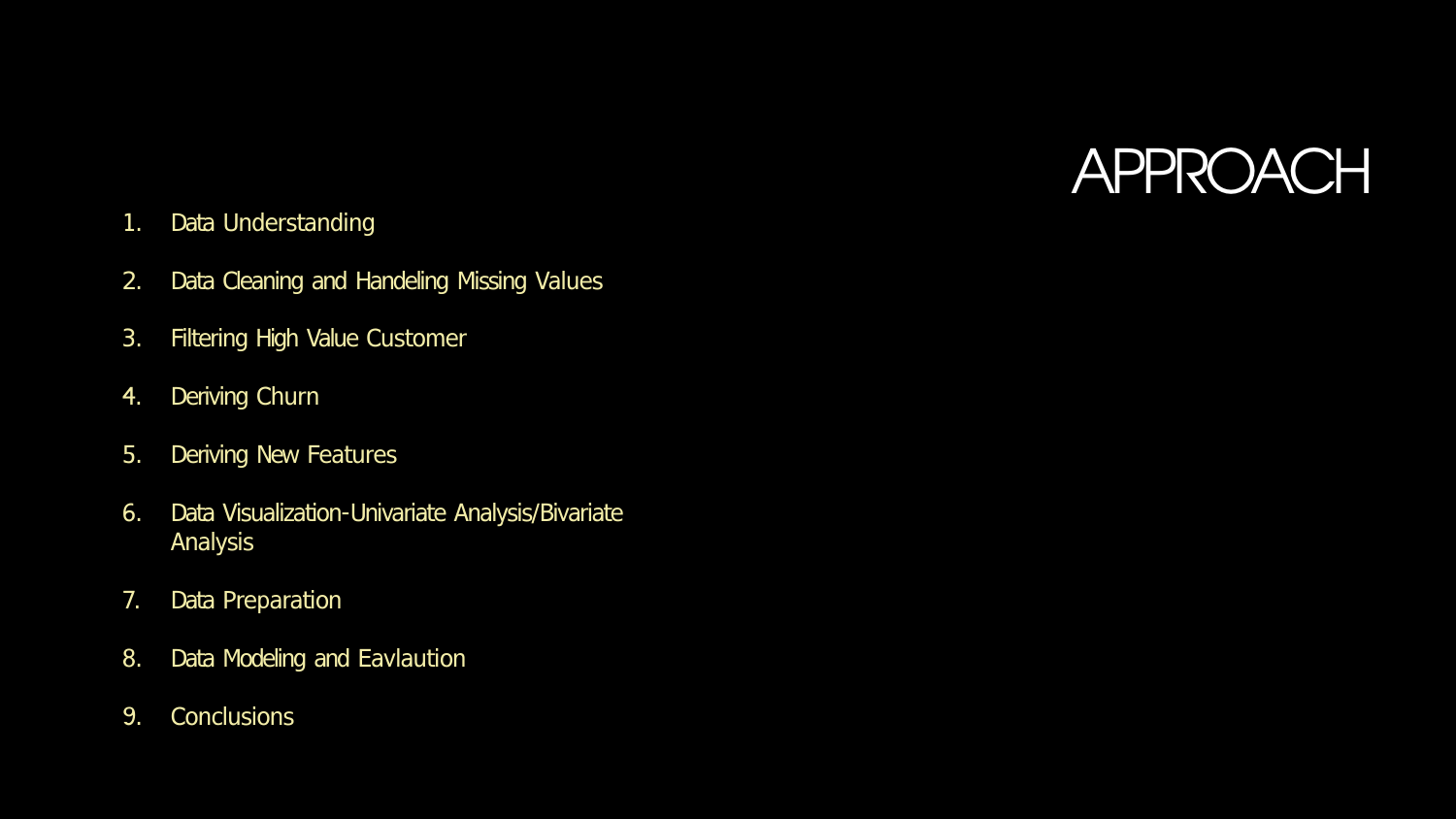

# ApprOach
Data Understanding
Data Cleaning and Handeling Missing Values
Filtering High Value Customer
Deriving Churn
Deriving New Features
Data Visualization-Univariate Analysis/Bivariate Analysis
Data Preparation
Data Modeling and Eavlaution
Conclusions